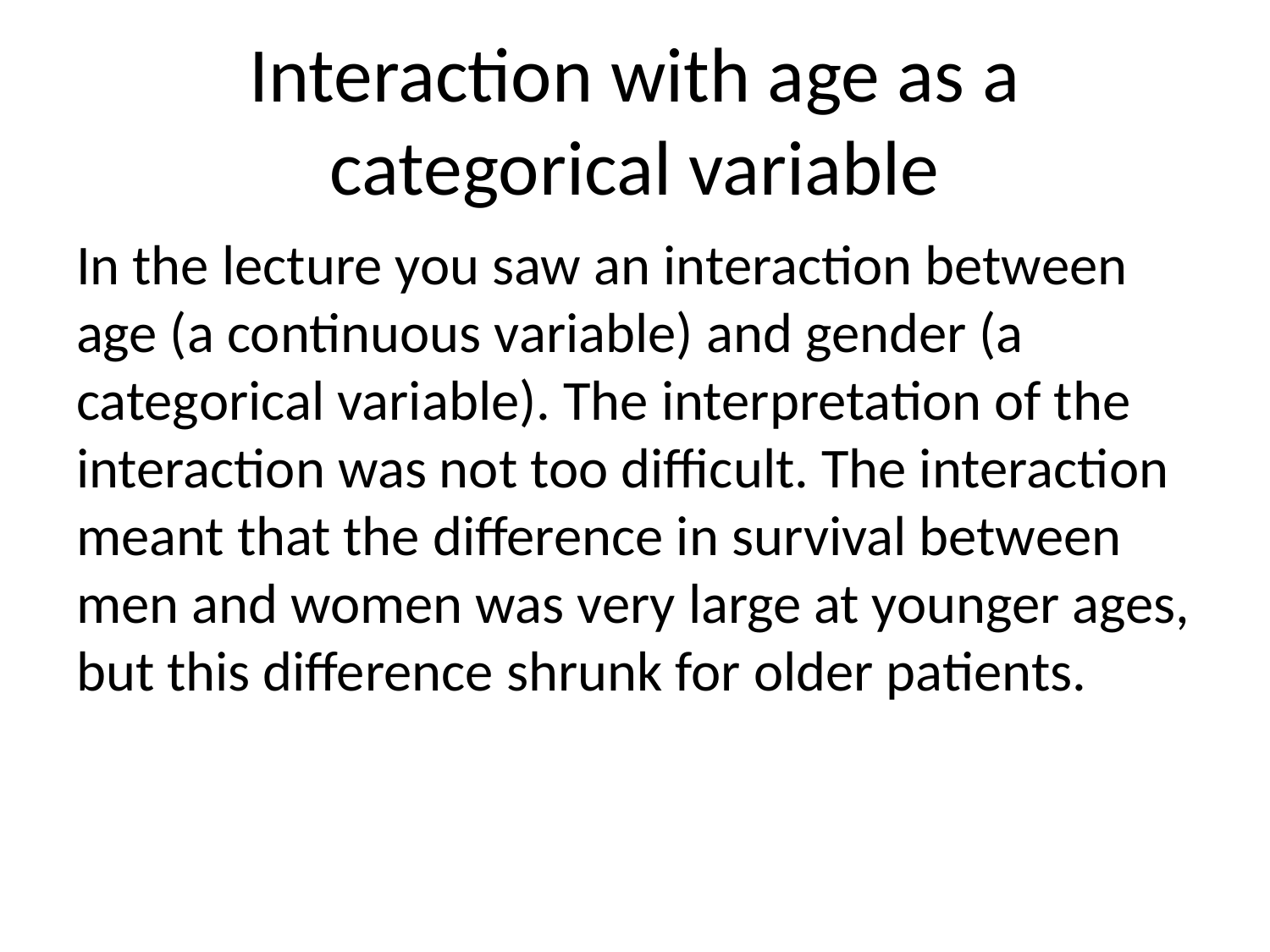

# Interaction with age as a categorical variable
In the lecture you saw an interaction between age (a continuous variable) and gender (a categorical variable). The interpretation of the interaction was not too difficult. The interaction meant that the difference in survival between men and women was very large at younger ages, but this difference shrunk for older patients.